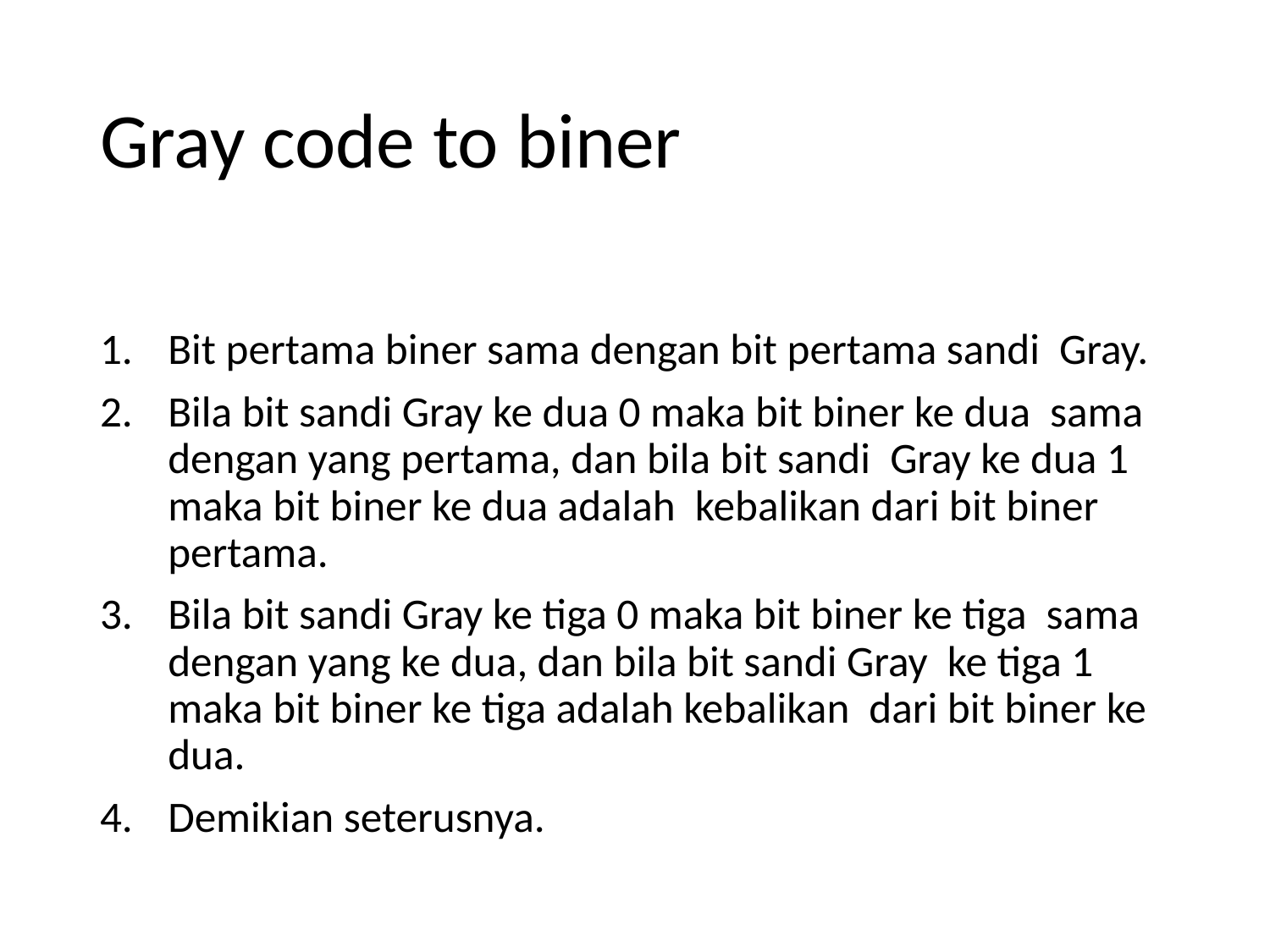

# Gray code to biner

Bit pertama biner sama dengan bit pertama sandi  Gray.
Bila bit sandi Gray ke dua 0 maka bit biner ke dua  sama dengan yang pertama, dan bila bit sandi  Gray ke dua 1 maka bit biner ke dua adalah  kebalikan dari bit biner pertama.
Bila bit sandi Gray ke tiga 0 maka bit biner ke tiga  sama dengan yang ke dua, dan bila bit sandi Gray  ke tiga 1 maka bit biner ke tiga adalah kebalikan  dari bit biner ke dua.
Demikian seterusnya.